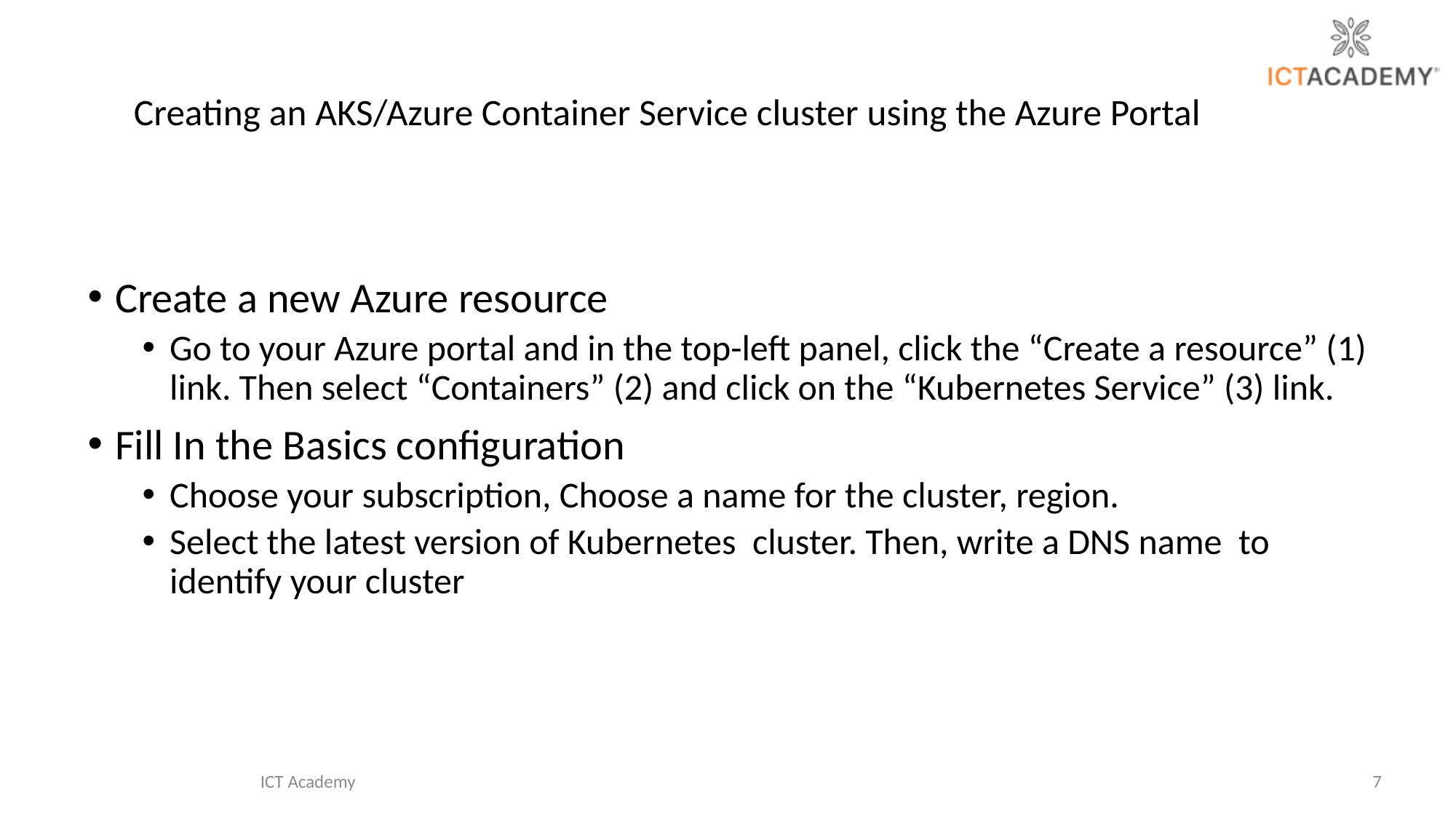

# Creating an AKS/Azure Container Service cluster using the Azure Portal
Create a new Azure resource
Go to your Azure portal and in the top-left panel, click the “Create a resource” (1) link. Then select “Containers” (2) and click on the “Kubernetes Service” (3) link.
Fill In the Basics configuration
Choose your subscription, Choose a name for the cluster, region.
Select the latest version of Kubernetes  cluster. Then, write a DNS name  to identify your cluster
ICT Academy
7